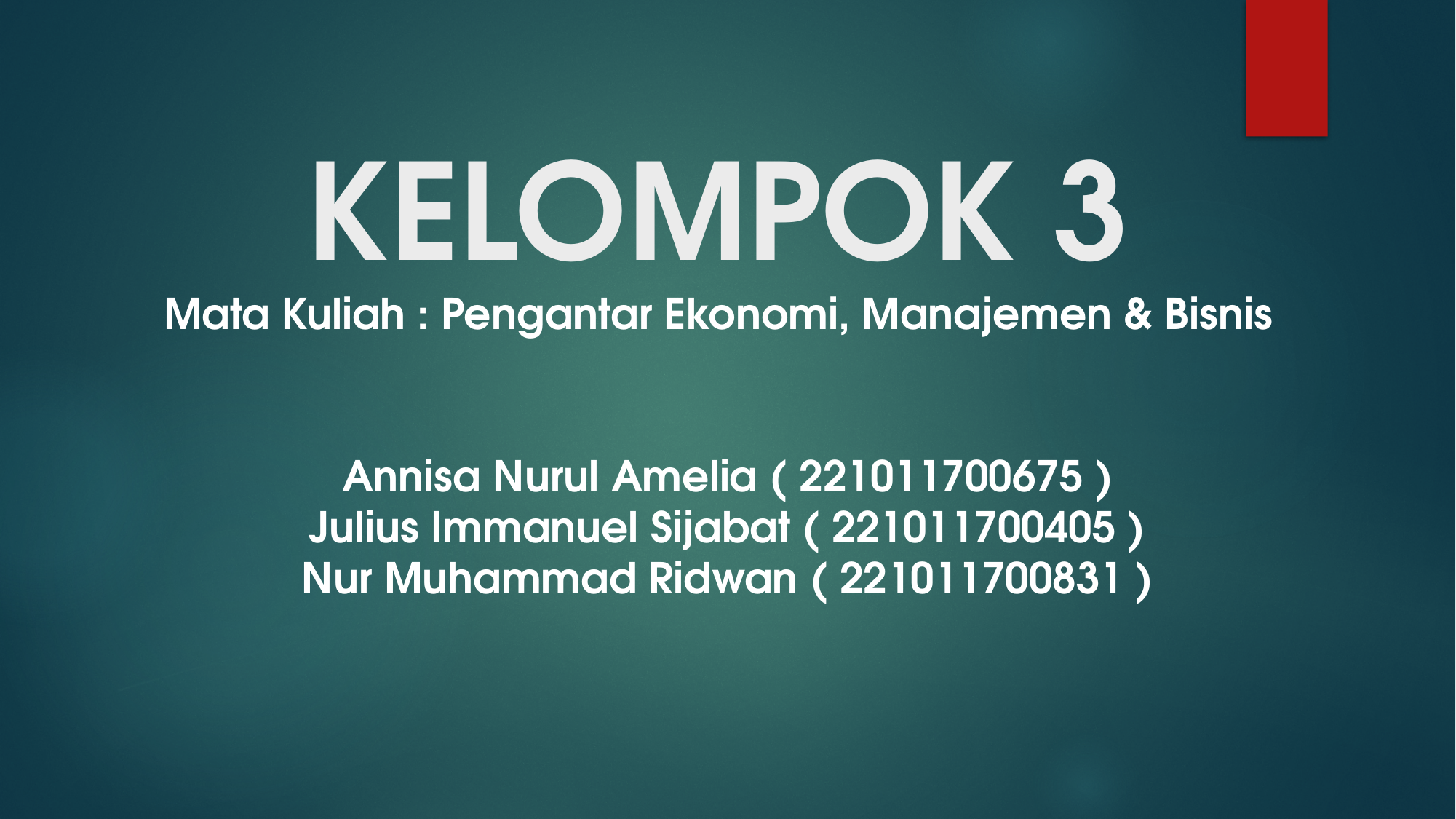

# KELOMPOK 3 Mata Kuliah : Pengantar Ekonomi, Manajemen & Bisnis
Annisa Nurul Amelia ( 221011700675 )
Julius Immanuel Sijabat ( 221011700405 )
Nur Muhammad Ridwan ( 221011700831 )